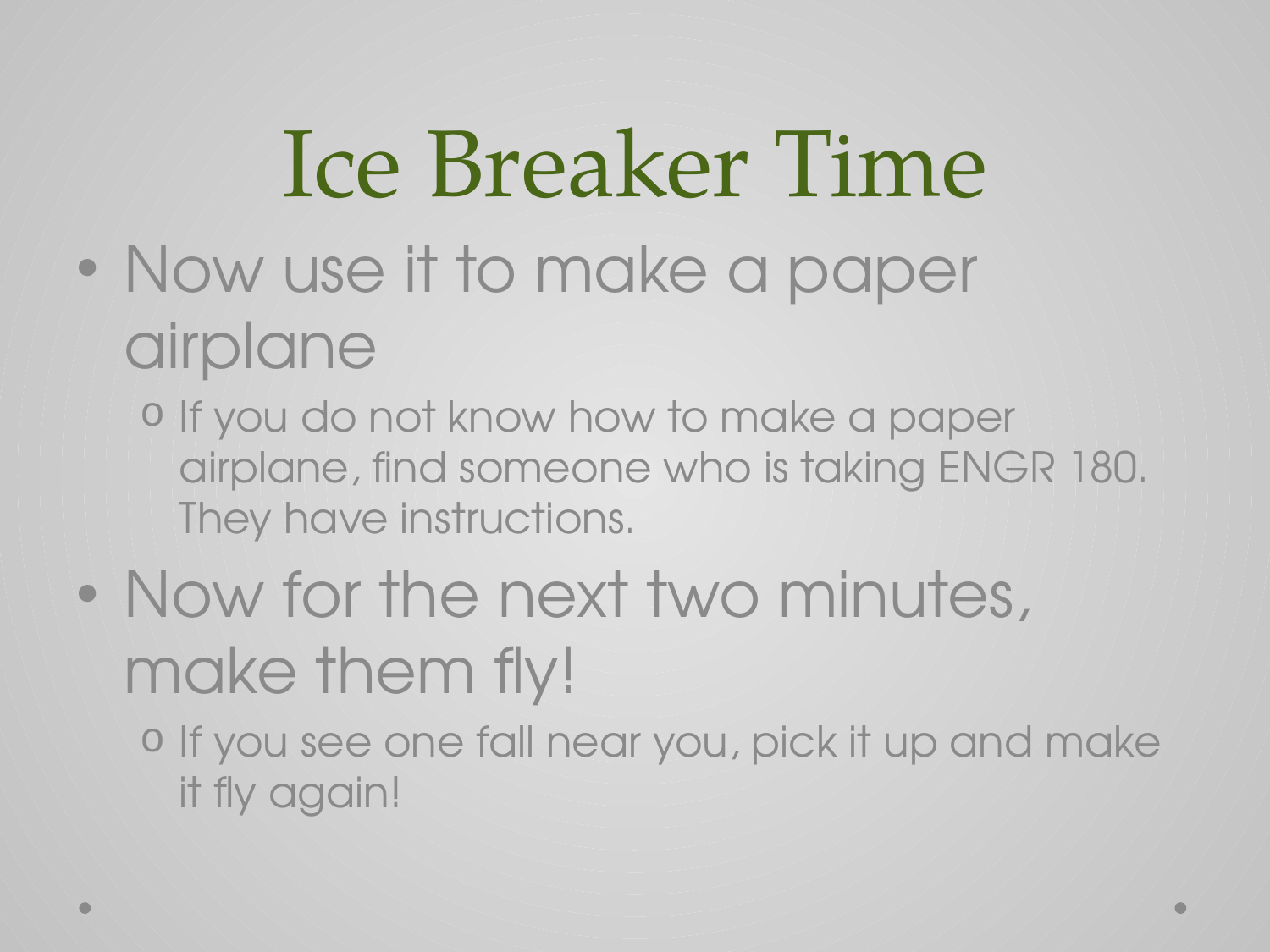

# Ice Breaker Time
Now use it to make a paper airplane
If you do not know how to make a paper airplane, find someone who is taking ENGR 180. They have instructions.
Now for the next two minutes, make them fly!
If you see one fall near you, pick it up and make it fly again!